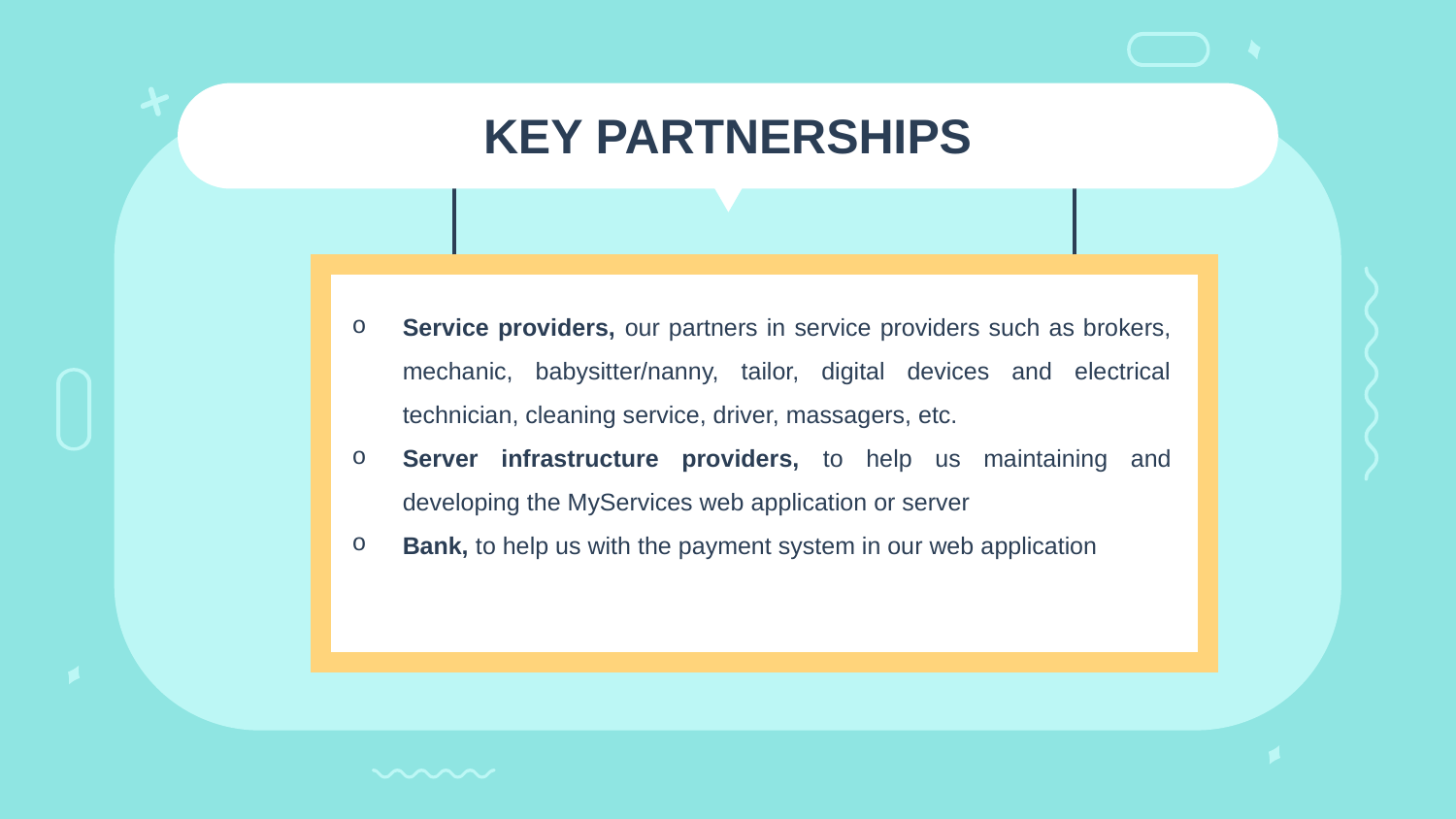

# KEY PARTNERSHIPS
Service providers, our partners in service providers such as brokers, mechanic, babysitter/nanny, tailor, digital devices and electrical technician, cleaning service, driver, massagers, etc.
Server infrastructure providers, to help us maintaining and developing the MyServices web application or server
Bank, to help us with the payment system in our web application